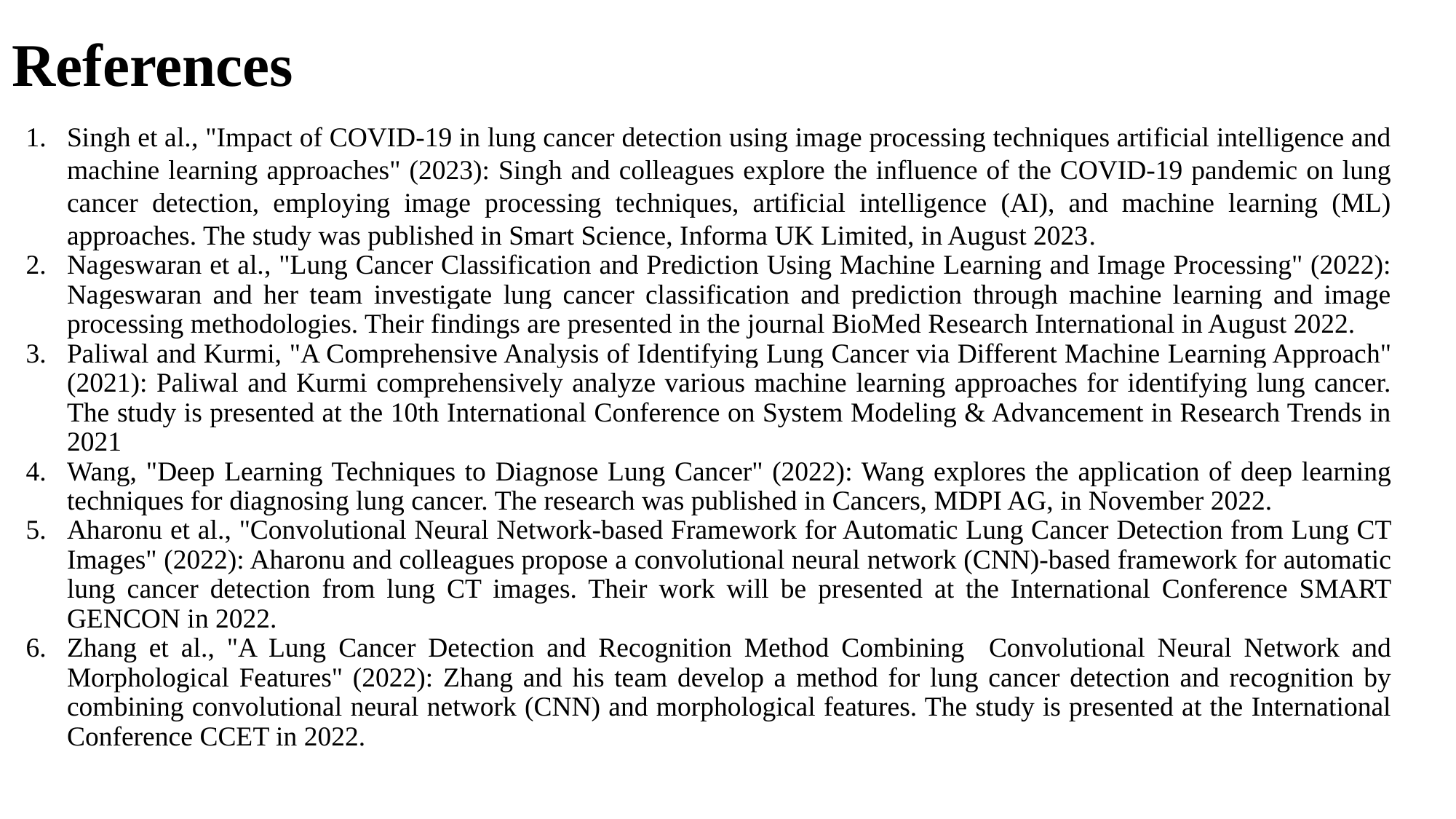

# References
Singh et al., "Impact of COVID-19 in lung cancer detection using image processing techniques artificial intelligence and machine learning approaches" (2023): Singh and colleagues explore the influence of the COVID-19 pandemic on lung cancer detection, employing image processing techniques, artificial intelligence (AI), and machine learning (ML) approaches. The study was published in Smart Science, Informa UK Limited, in August 2023.
Nageswaran et al., "Lung Cancer Classification and Prediction Using Machine Learning and Image Processing" (2022): Nageswaran and her team investigate lung cancer classification and prediction through machine learning and image processing methodologies. Their findings are presented in the journal BioMed Research International in August 2022.
Paliwal and Kurmi, "A Comprehensive Analysis of Identifying Lung Cancer via Different Machine Learning Approach" (2021): Paliwal and Kurmi comprehensively analyze various machine learning approaches for identifying lung cancer. The study is presented at the 10th International Conference on System Modeling & Advancement in Research Trends in 2021
Wang, "Deep Learning Techniques to Diagnose Lung Cancer" (2022): Wang explores the application of deep learning techniques for diagnosing lung cancer. The research was published in Cancers, MDPI AG, in November 2022.
Aharonu et al., "Convolutional Neural Network-based Framework for Automatic Lung Cancer Detection from Lung CT Images" (2022): Aharonu and colleagues propose a convolutional neural network (CNN)-based framework for automatic lung cancer detection from lung CT images. Their work will be presented at the International Conference SMART GENCON in 2022.
Zhang et al., "A Lung Cancer Detection and Recognition Method Combining  Convolutional Neural Network and Morphological Features" (2022): Zhang and his team develop a method for lung cancer detection and recognition by combining convolutional neural network (CNN) and morphological features. The study is presented at the International Conference CCET in 2022.